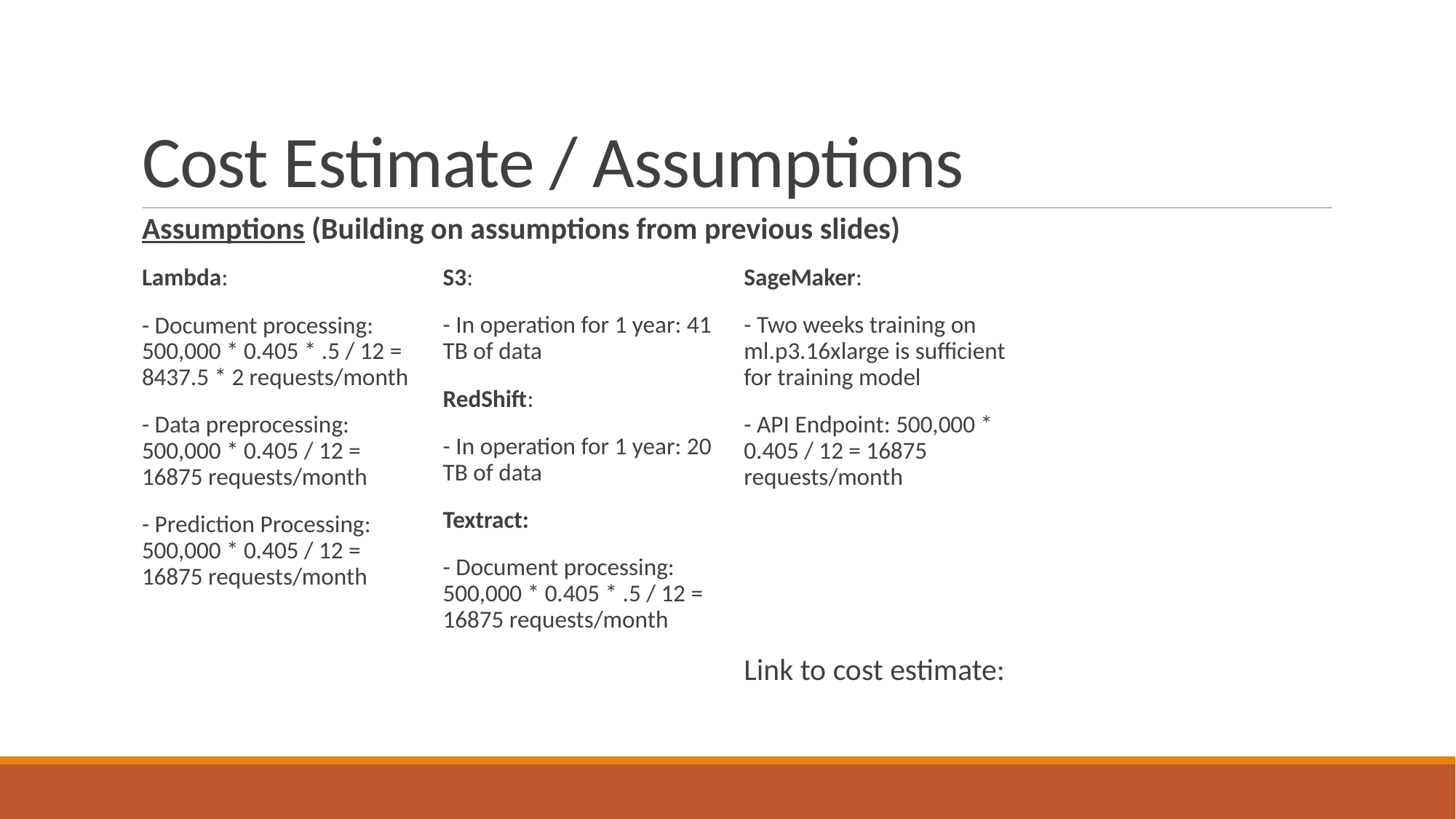

# Cost Estimate / Assumptions
Assumptions (Building on assumptions from previous slides)

Lambda:
- Document processing: 500,000 * 0.405 * .5 / 12 = 8437.5 * 2 requests/month
- Data preprocessing: 500,000 * 0.405 / 12 = 16875 requests/month
- Prediction Processing: 500,000 * 0.405 / 12 = 16875 requests/month

S3:
- In operation for 1 year: 41 TB of data
SageMaker:
- Two weeks training on ml.p3.16xlarge is sufficient for training model
- API Endpoint: 500,000 * 0.405 / 12 = 16875 requests/month

RedShift:
- In operation for 1 year: 20 TB of data
Textract:
- Document processing: 500,000 * 0.405 * .5 / 12 = 16875 requests/month
Link to cost estimate: